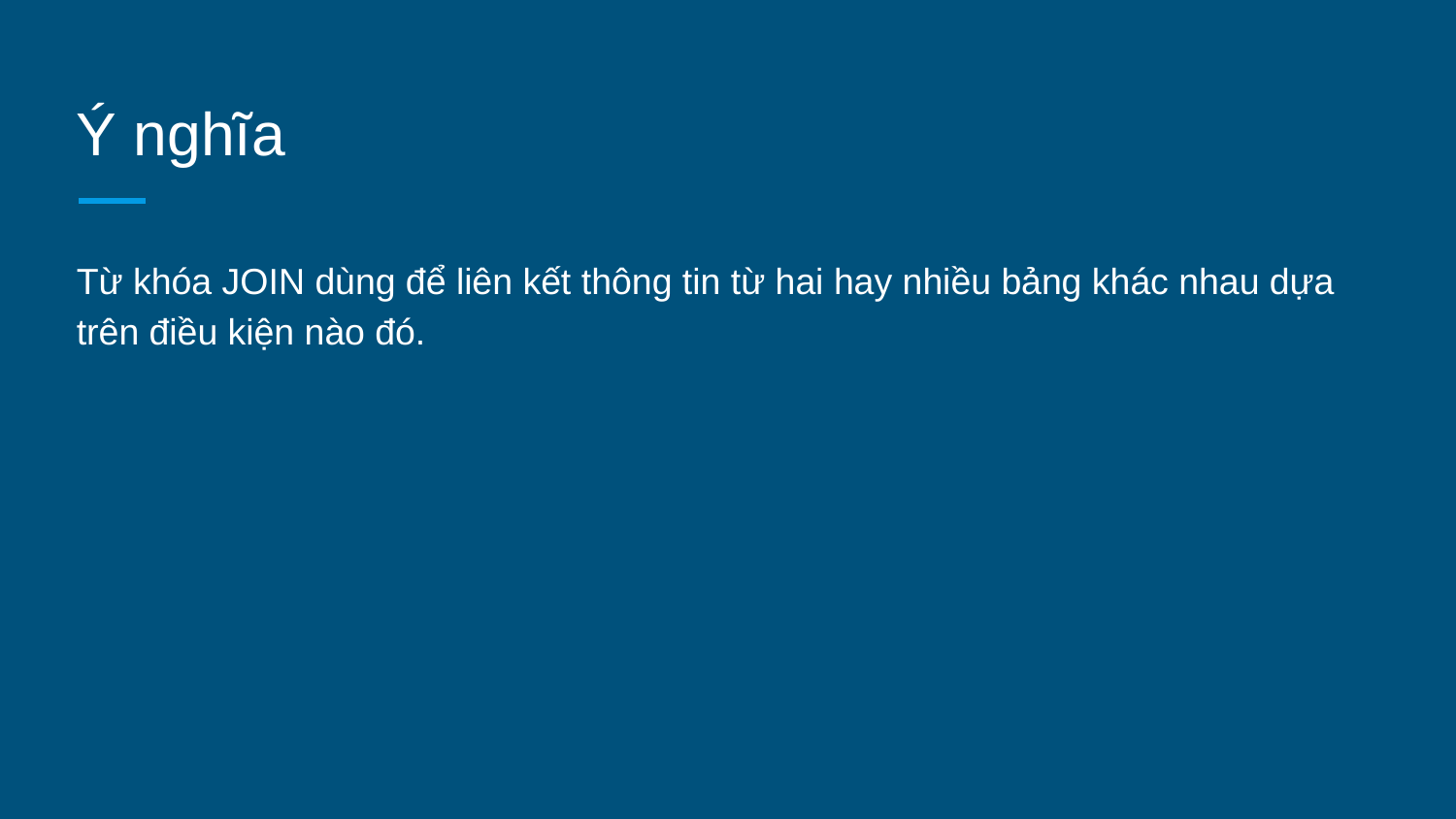

# Ý nghĩa
Từ khóa JOIN dùng để liên kết thông tin từ hai hay nhiều bảng khác nhau dựa trên điều kiện nào đó.